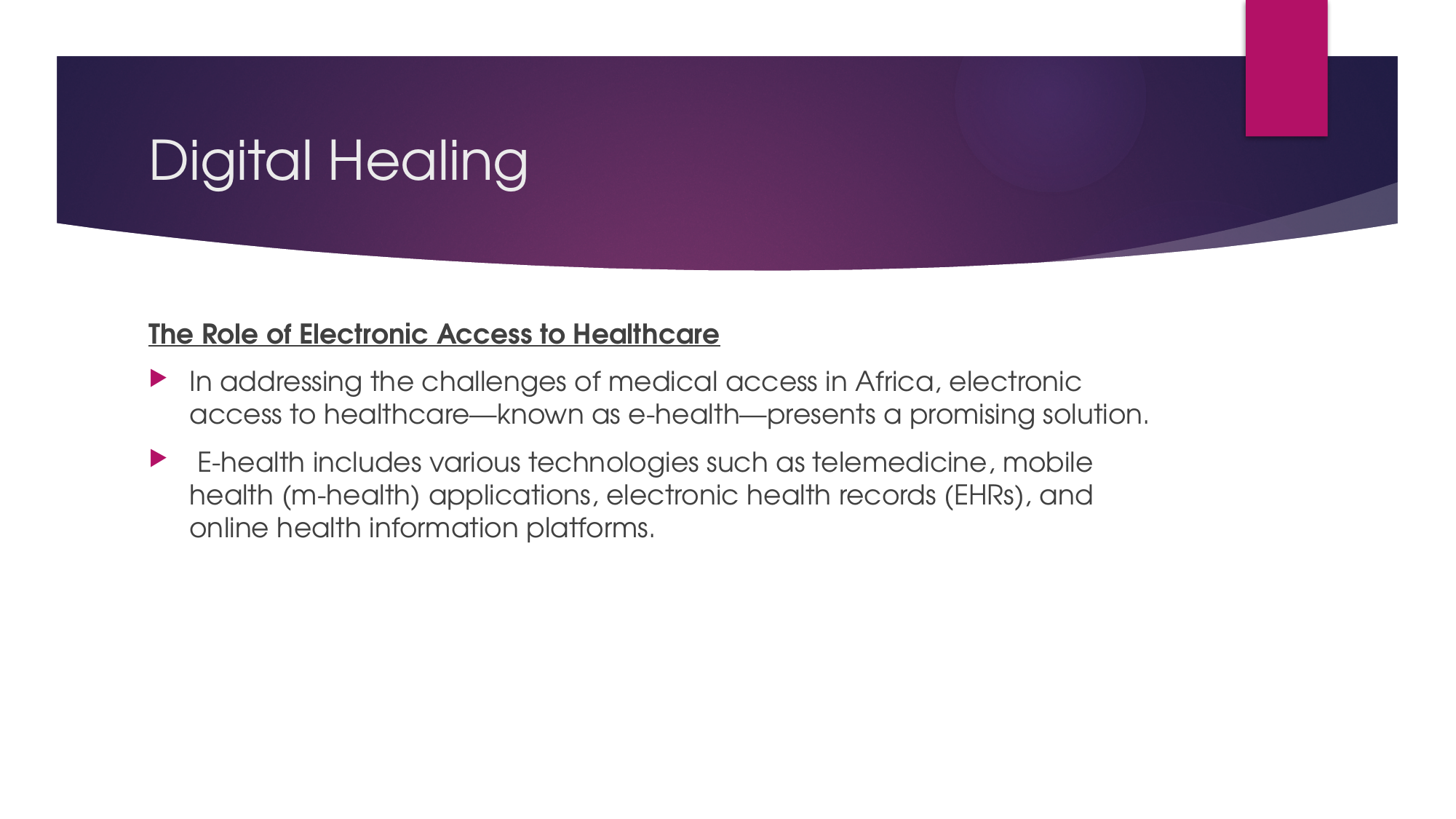

# Digital Healing
The Role of Electronic Access to Healthcare
In addressing the challenges of medical access in Africa, electronic access to healthcare—known as e-health—presents a promising solution.
 E-health includes various technologies such as telemedicine, mobile health (m-health) applications, electronic health records (EHRs), and online health information platforms.